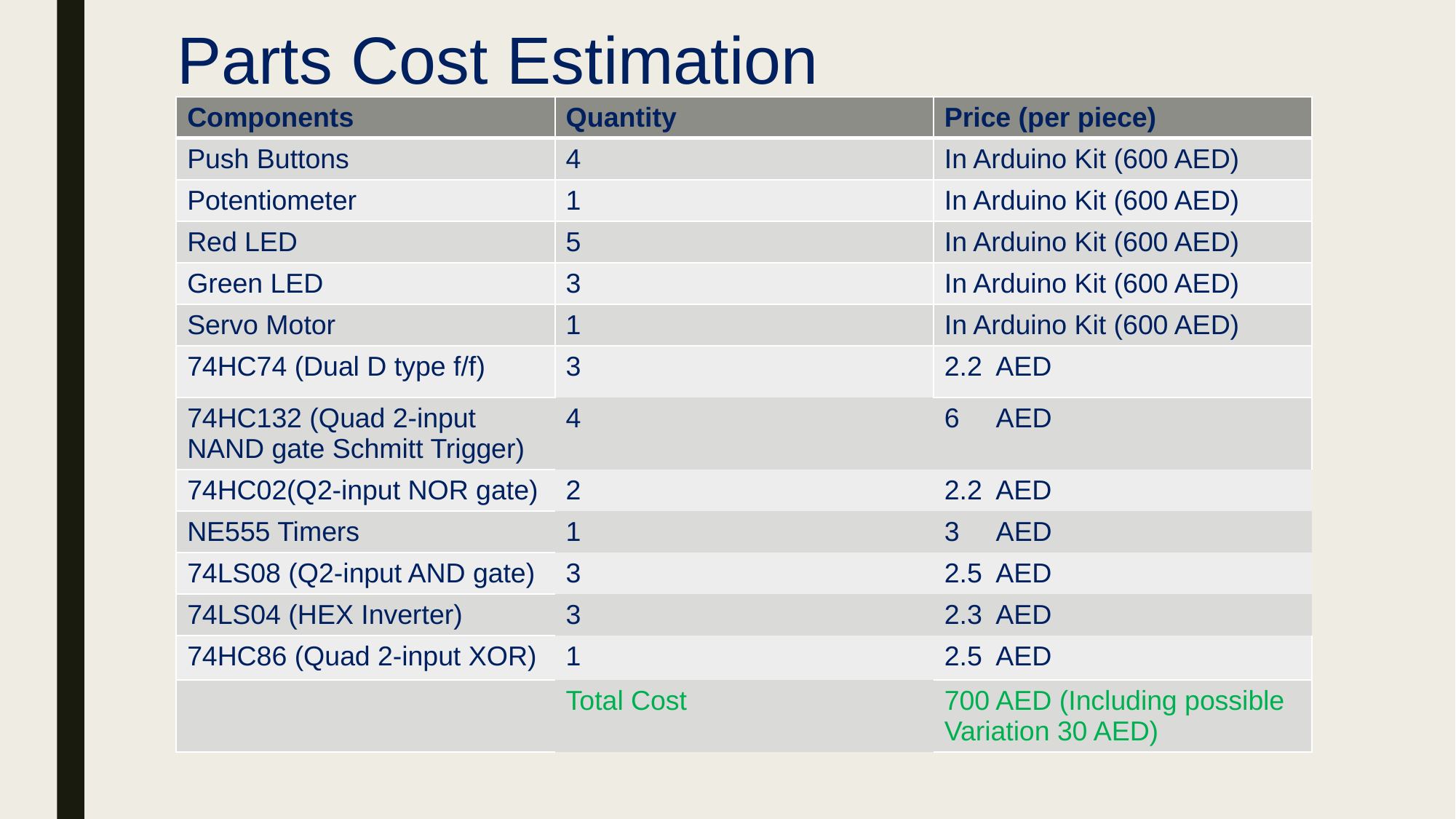

# Parts Cost Estimation
| Components | Quantity | Price (per piece) |
| --- | --- | --- |
| Push Buttons | 4 | In Arduino Kit (600 AED) |
| Potentiometer | 1 | In Arduino Kit (600 AED) |
| Red LED | 5 | In Arduino Kit (600 AED) |
| Green LED | 3 | In Arduino Kit (600 AED) |
| Servo Motor | 1 | In Arduino Kit (600 AED) |
| 74HC74 (Dual D type f/f) | 3 | 2.2 AED |
| 74HC132 (Quad 2-input NAND gate Schmitt Trigger) | 4 | 6 AED |
| 74HC02(Q2-input NOR gate) | 2 | 2.2 AED |
| NE555 Timers | 1 | 3 AED |
| 74LS08 (Q2-input AND gate) | 3 | 2.5 AED |
| 74LS04 (HEX Inverter) | 3 | 2.3 AED |
| 74HC86 (Quad 2-input XOR) | 1 | 2.5 AED |
|  | Total Cost | 700 AED (Including possible Variation 30 AED) |